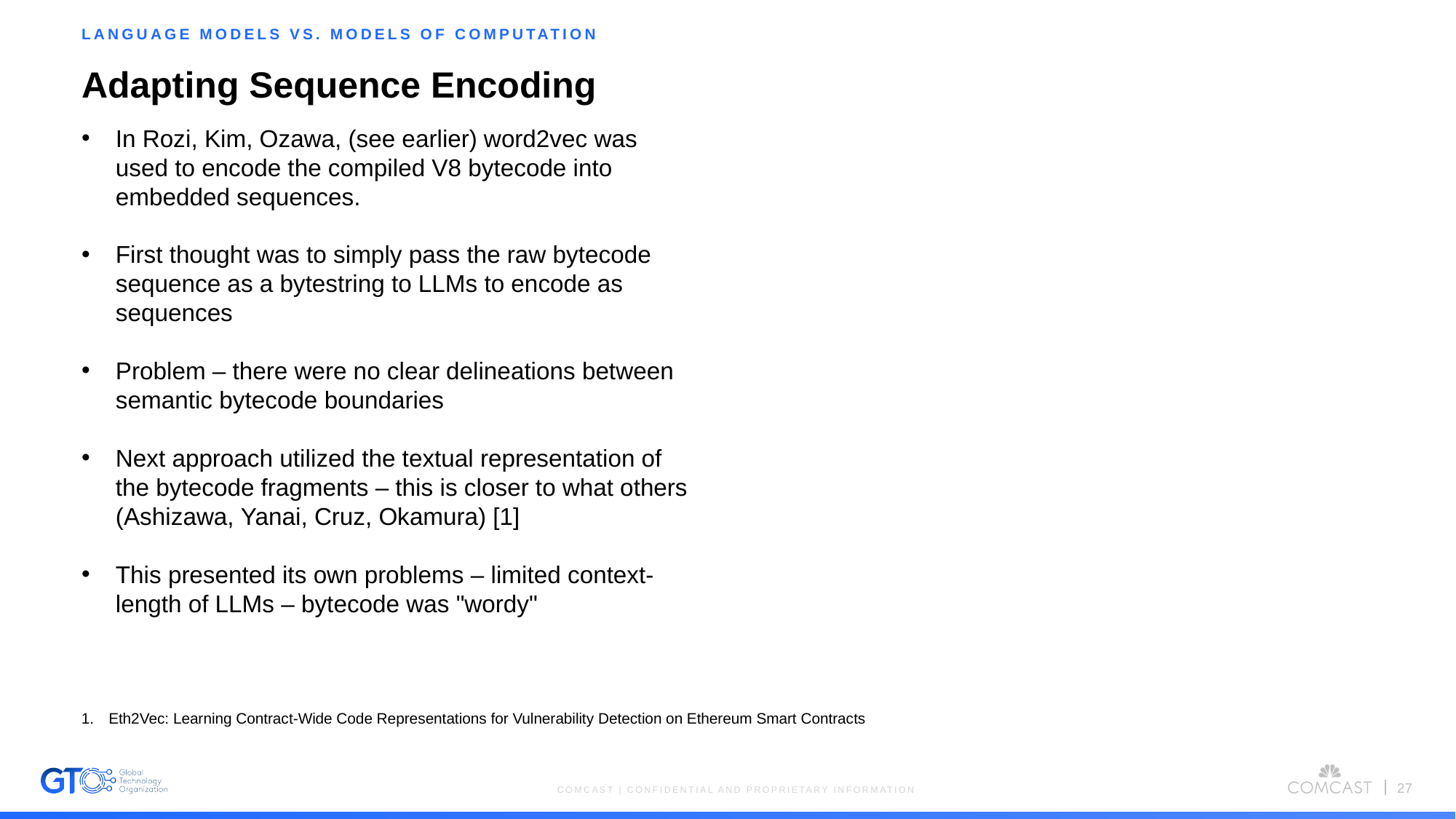

LANGUAGE MODELS vs. MODELS OF COMPUTATION

# Adapting Sequence Encoding
In Rozi, Kim, Ozawa, (see earlier) word2vec was used to encode the compiled V8 bytecode into embedded sequences.

First thought was to simply pass the raw bytecode sequence as a bytestring to LLMs to encode as sequences

Problem – there were no clear delineations between semantic bytecode boundaries

Next approach utilized the textual representation of the bytecode fragments – this is closer to what others (Ashizawa, Yanai, Cruz, Okamura) [1]

This presented its own problems – limited context-length of LLMs – bytecode was "wordy"
Eth2Vec: Learning Contract-Wide Code Representations for Vulnerability Detection on Ethereum Smart Contracts